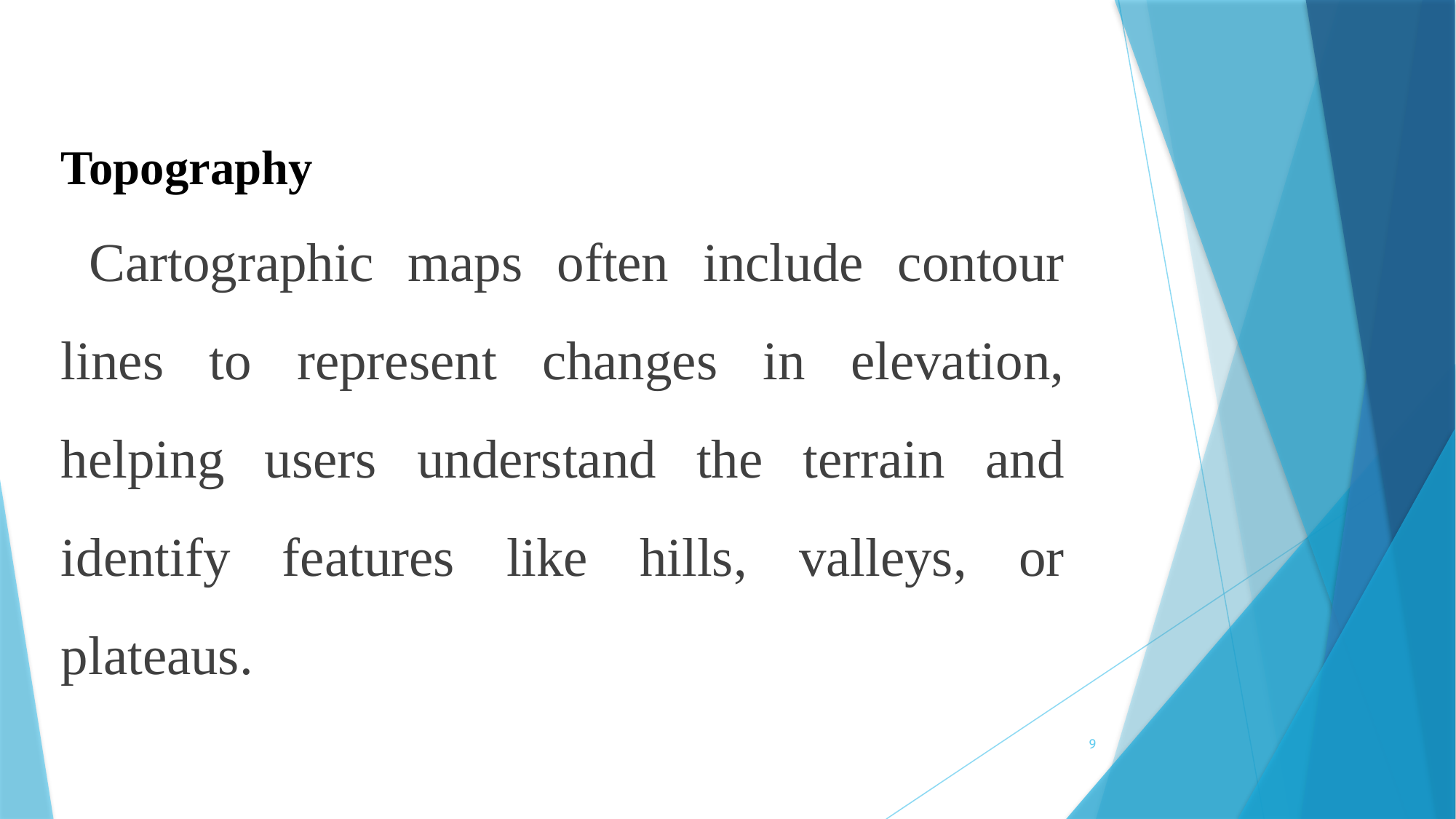

Topography
 Cartographic maps often include contour lines to represent changes in elevation, helping users understand the terrain and identify features like hills, valleys, or plateaus.

9